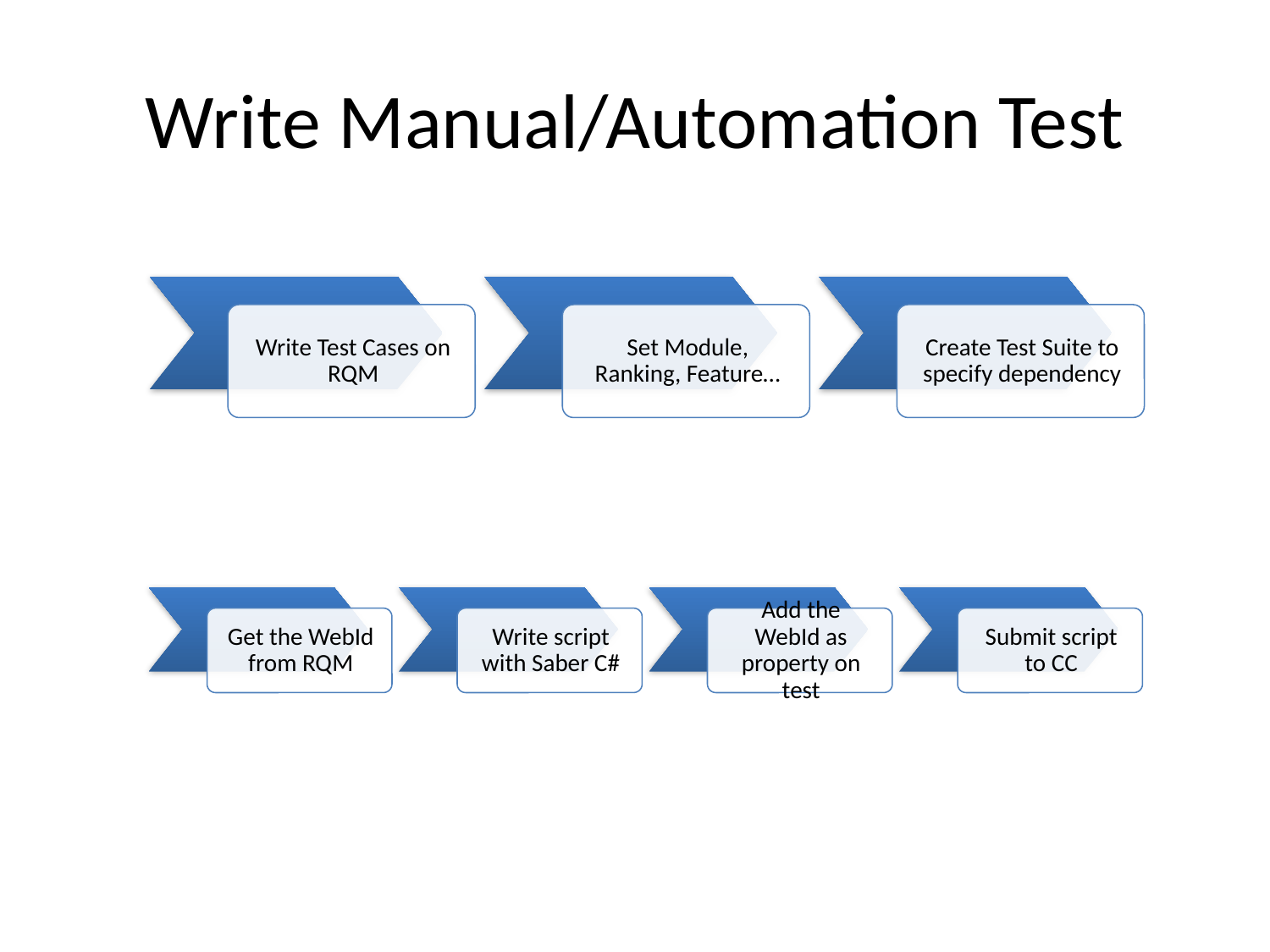

# Write Manual/Automation Test
Write Test Cases on RQM
Set Module, Ranking, Feature…
Create Test Suite to specify dependency
Get the WebId from RQM
Write script with Saber C#
Add the WebId as property on test
Submit script to CC